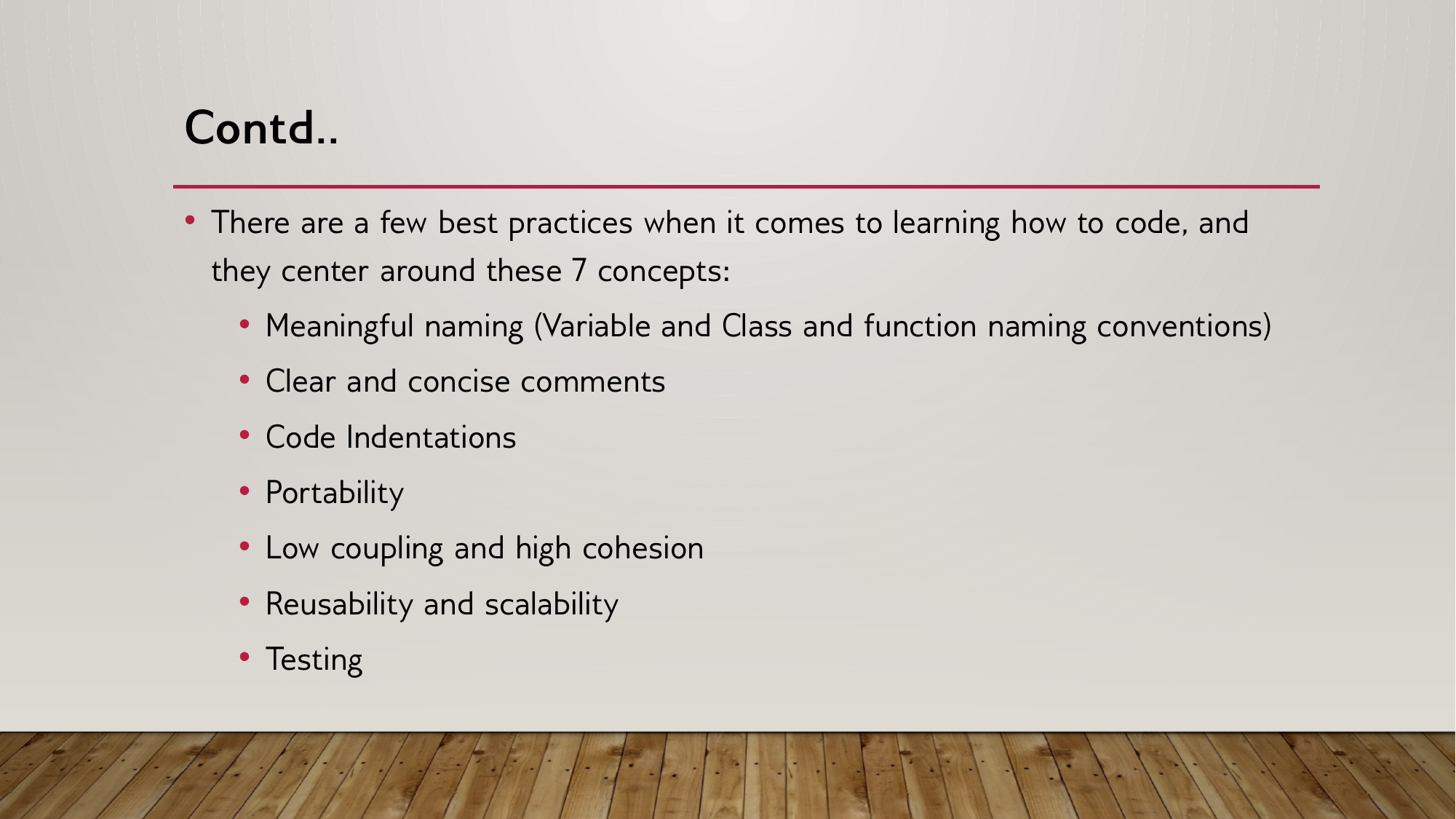

# Contd..
There are a few best practices when it comes to learning how to code, and they center around these 7 concepts:
Meaningful naming (Variable and Class and function naming conventions)
Clear and concise comments
Code Indentations
Portability
Low coupling and high cohesion
Reusability and scalability
Testing